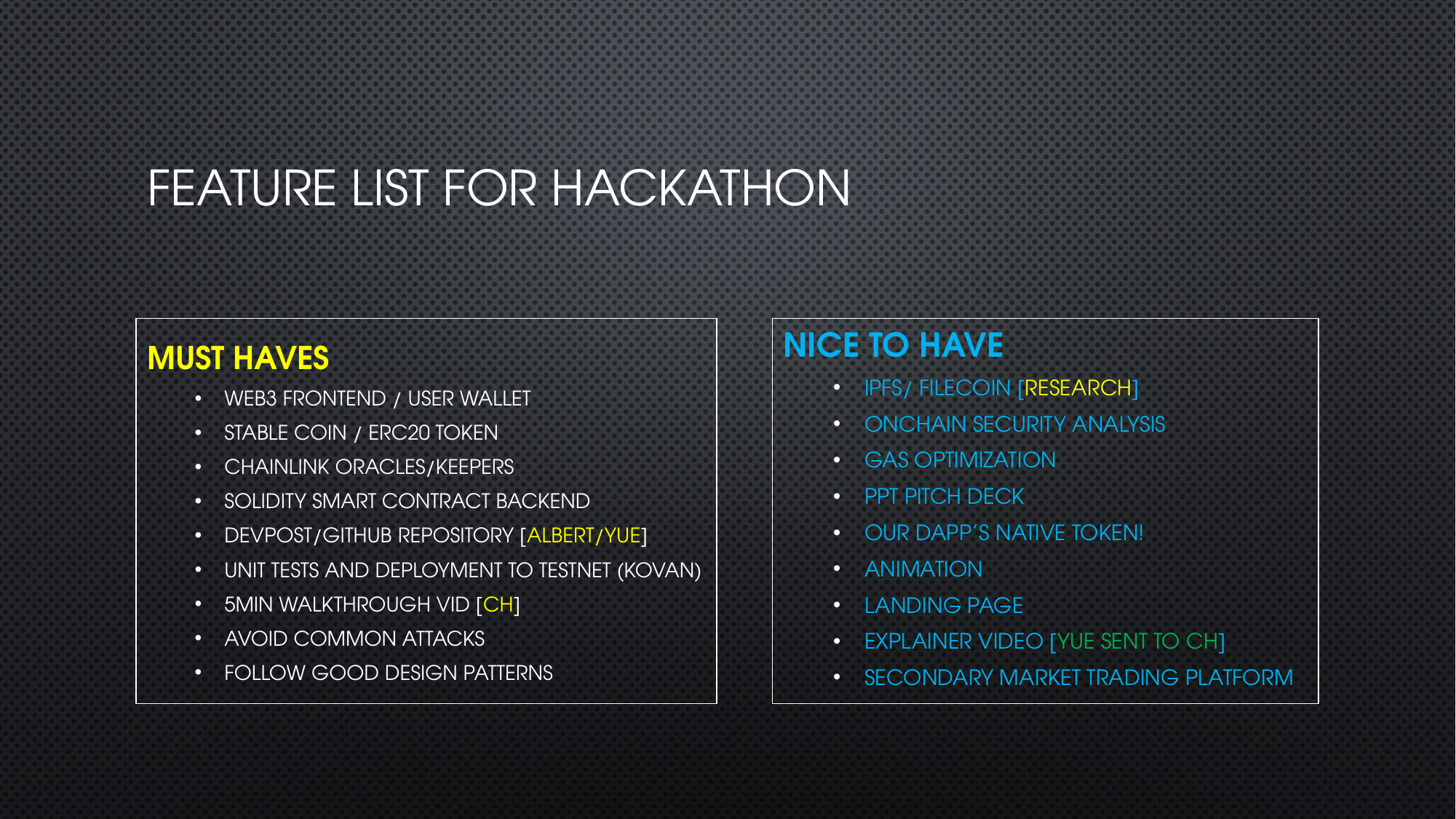

# FEATURE LIST FOR HACKATHON
Must haves
Web3 frontend / User wallet
Stable coin / ERC20 token
Chainlink oracles/keepers
Solidity smart contract backend
Devpost/Github repository [Albert/yue]
Unit tests and deployment to testnet (kovan)
5min walkthrough vid [CH]
Avoid common attacks
Follow good design patterns
Nice to have
Ipfs/ filecoin [research]
Onchain security analysis
Gas optimization
Ppt pitch deck
Our dapp’s Native token!
Animation
landing page
explainer video [Yue sent to ch]
Secondary market trading platform